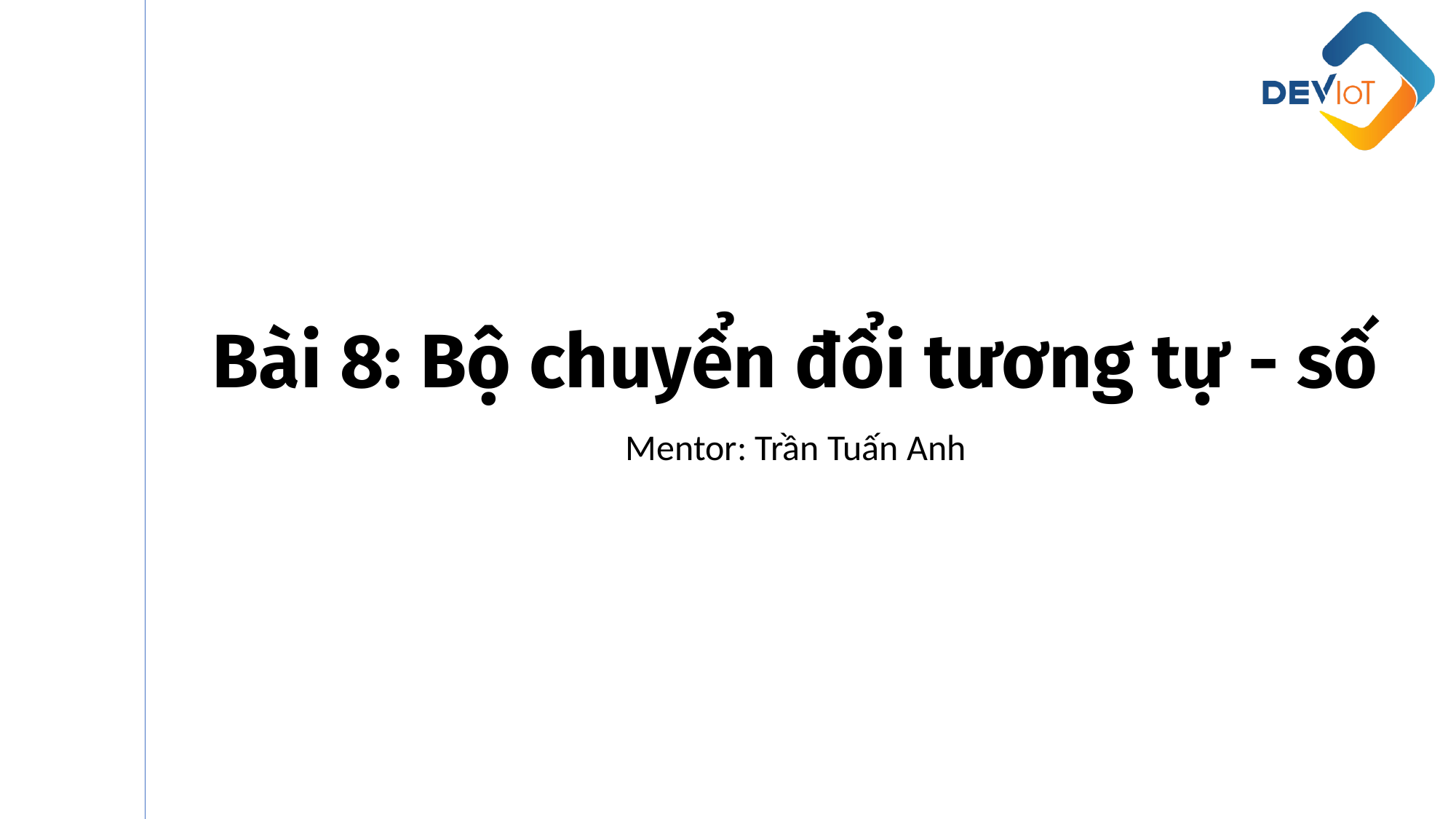

# Bài 8: Bộ chuyển đổi tương tự - số
Mentor: Trần Tuấn Anh